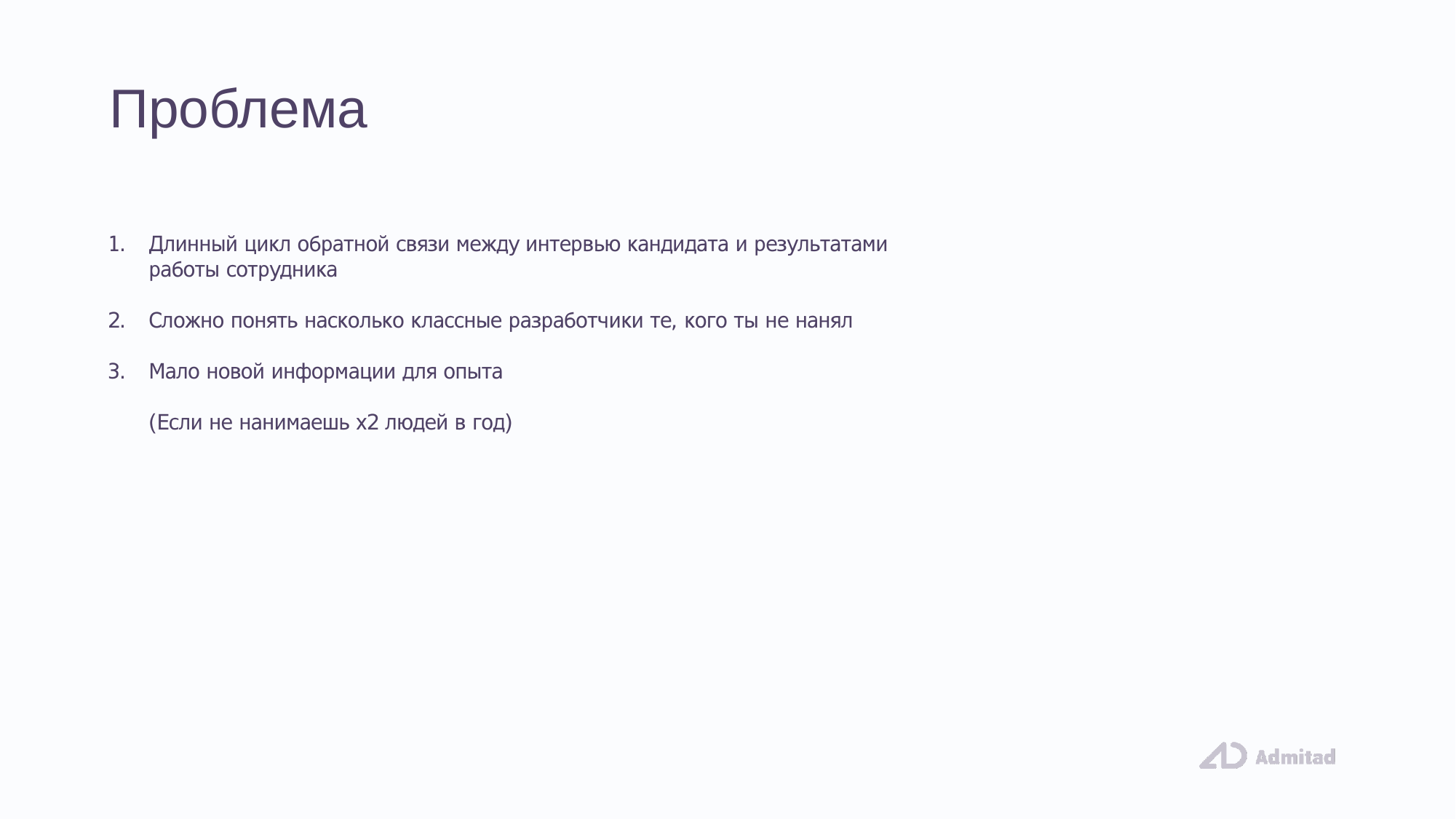

Проблема
Длинный цикл обратной связи между интервью кандидата и результатами работы сотрудника
Сложно понять насколько классные разработчики те, кого ты не нанял
Мало новой информации для опыта
(Если не нанимаешь x2 людей в год)
2